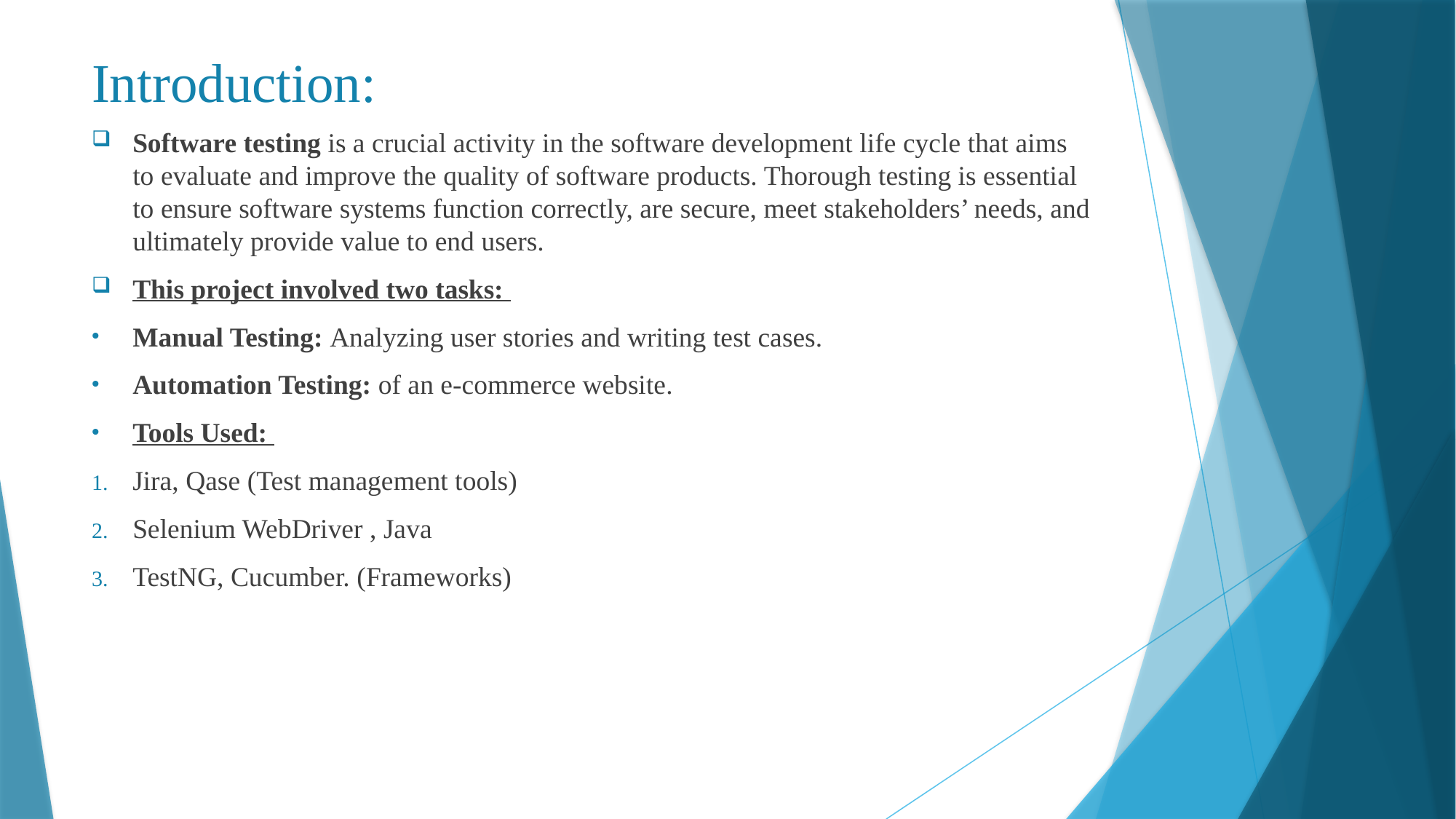

# Introduction:
Software testing is a crucial activity in the software development life cycle that aims to evaluate and improve the quality of software products. Thorough testing is essential to ensure software systems function correctly, are secure, meet stakeholders’ needs, and ultimately provide value to end users.
This project involved two tasks:
Manual Testing: Analyzing user stories and writing test cases.
Automation Testing: of an e-commerce website.
Tools Used:
Jira, Qase (Test management tools)
Selenium WebDriver , Java
TestNG, Cucumber. (Frameworks)